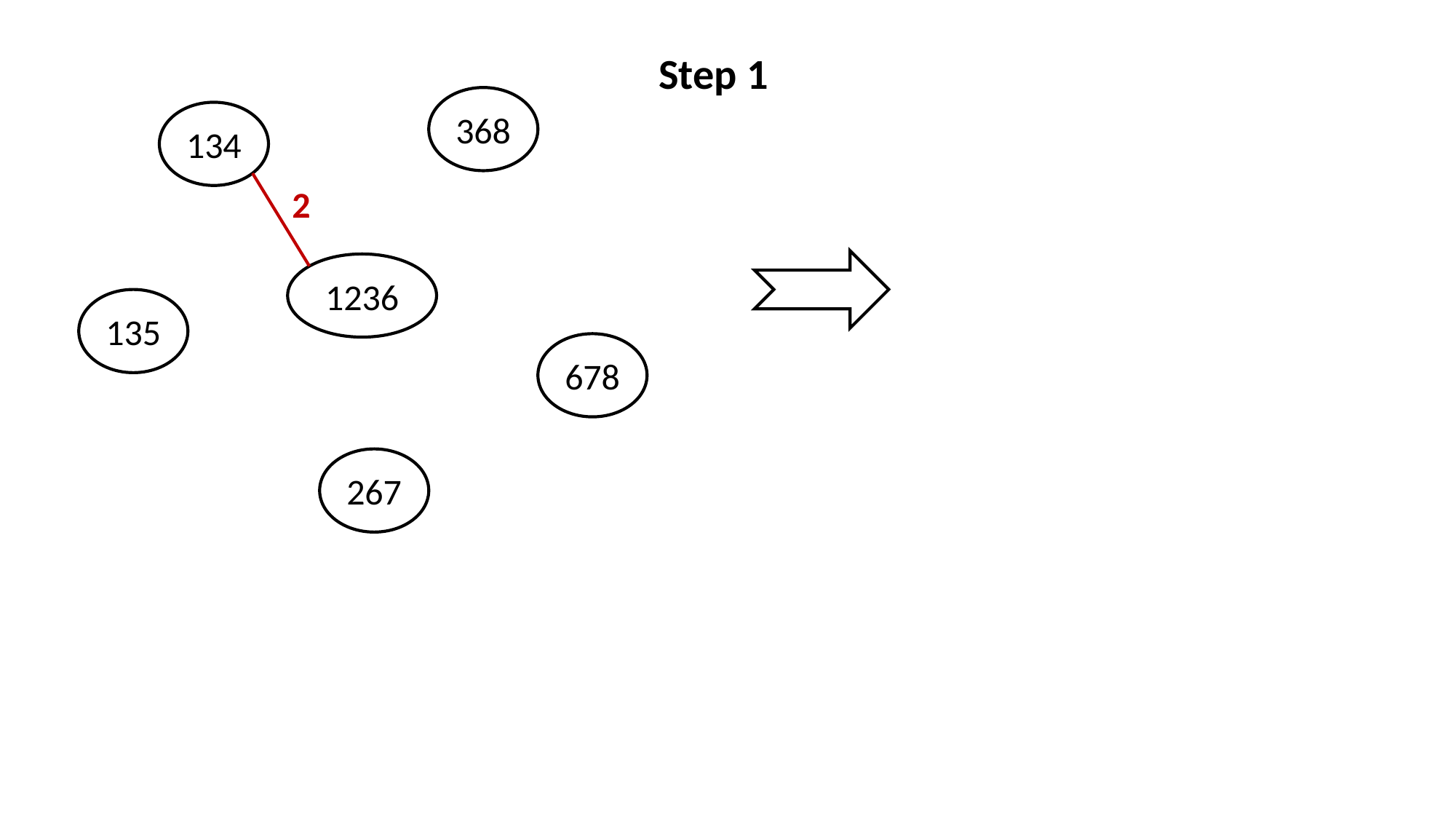

Step 1
368
134
2

1236
135
678
267